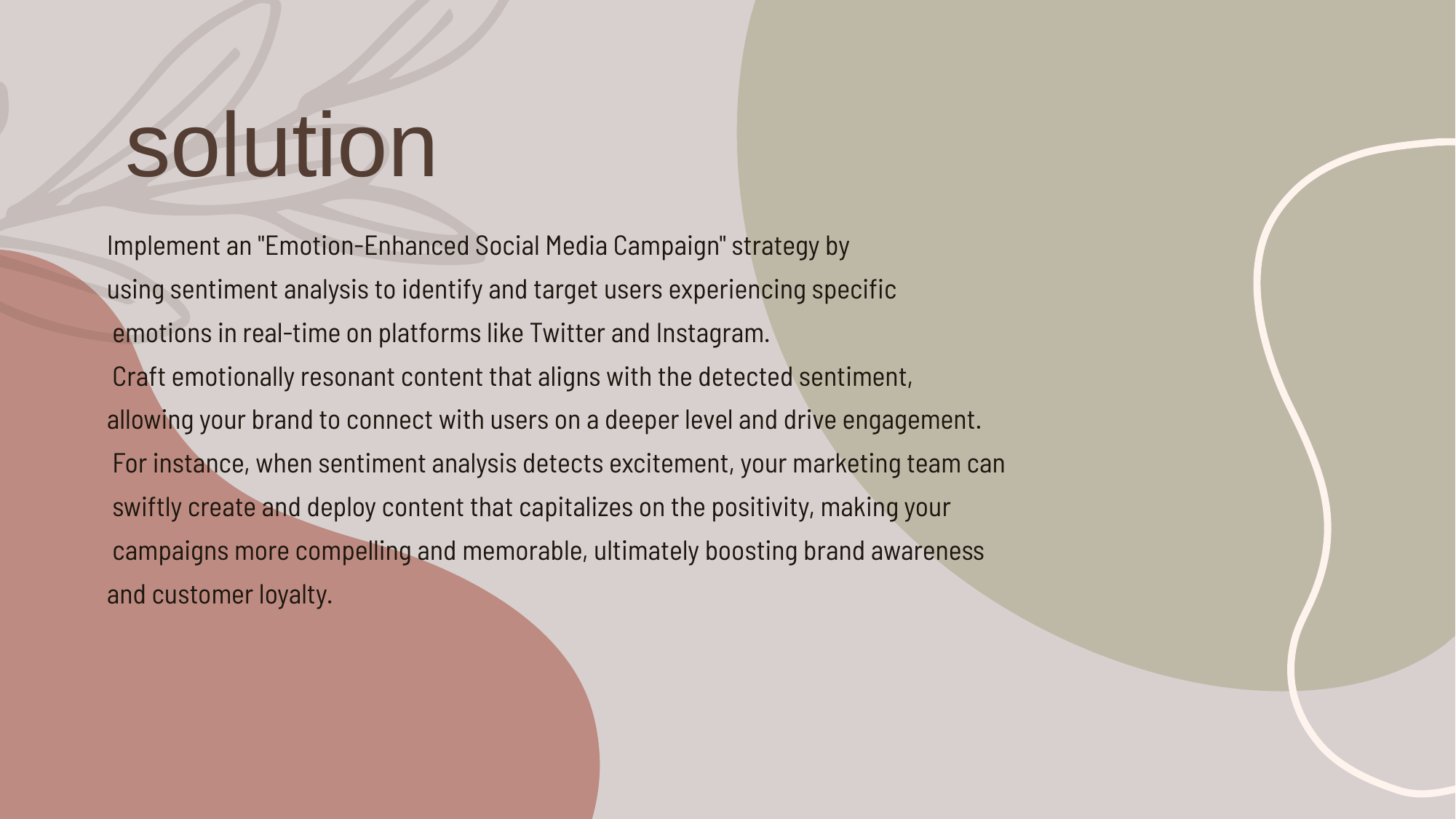

# solution
Implement an "Emotion-Enhanced Social Media Campaign" strategy by
using sentiment analysis to identify and target users experiencing specific
 emotions in real-time on platforms like Twitter and Instagram.
 Craft emotionally resonant content that aligns with the detected sentiment,
allowing your brand to connect with users on a deeper level and drive engagement.
 For instance, when sentiment analysis detects excitement, your marketing team can
 swiftly create and deploy content that capitalizes on the positivity, making your
 campaigns more compelling and memorable, ultimately boosting brand awareness
and customer loyalty.